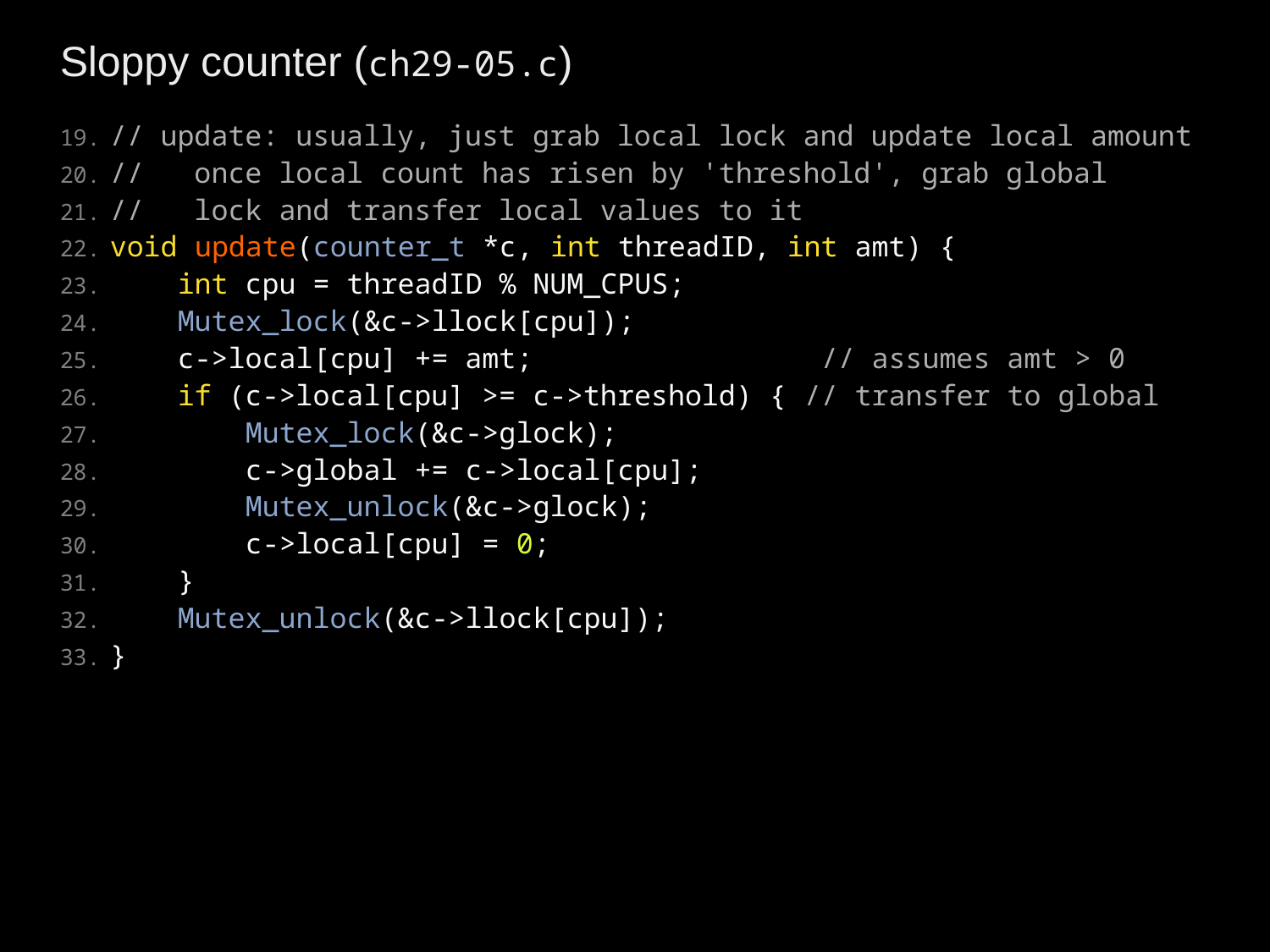

# Sloppy counter (ch29-05.c)
// update: usually, just grab local lock and update local amount
//   once local count has risen by 'threshold', grab global
//   lock and transfer local values to it
void update(counter_t *c, int threadID, int amt) {
    int cpu = threadID % NUM_CPUS;
    Mutex_lock(&c->llock[cpu]);
    c->local[cpu] += amt;                 // assumes amt > 0
    if (c->local[cpu] >= c->threshold) { // transfer to global
        Mutex_lock(&c->glock);
        c->global += c->local[cpu];
        Mutex_unlock(&c->glock);
        c->local[cpu] = 0;
    }
    Mutex_unlock(&c->llock[cpu]);
}